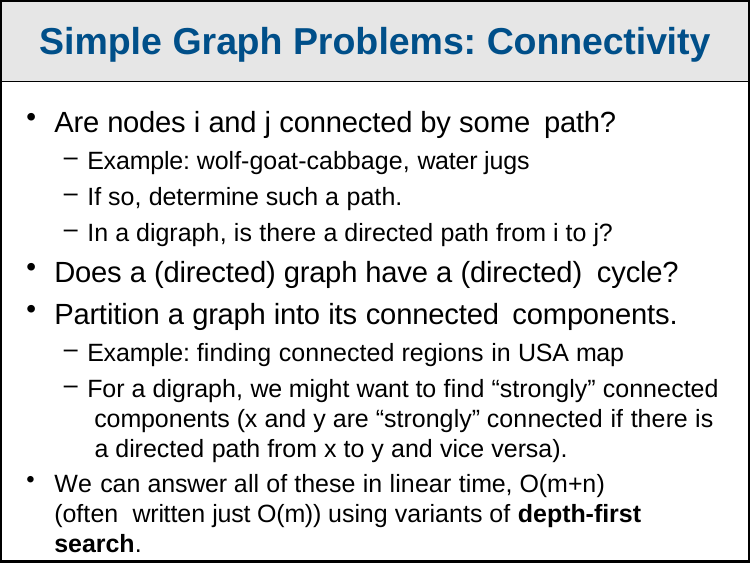

Simple Graph Problems: Connectivity
Are nodes i and j connected by some path?
Example: wolf-goat-cabbage, water jugs
If so, determine such a path.
In a digraph, is there a directed path from i to j?
Does a (directed) graph have a (directed) cycle?
Partition a graph into its connected components.
Example: finding connected regions in USA map
For a digraph, we might want to find “strongly” connected  components (x and y are “strongly” connected if there is  a directed path from x to y and vice versa).
We can answer all of these in linear time, O(m+n) (often  written just O(m)) using variants of depth-first search.